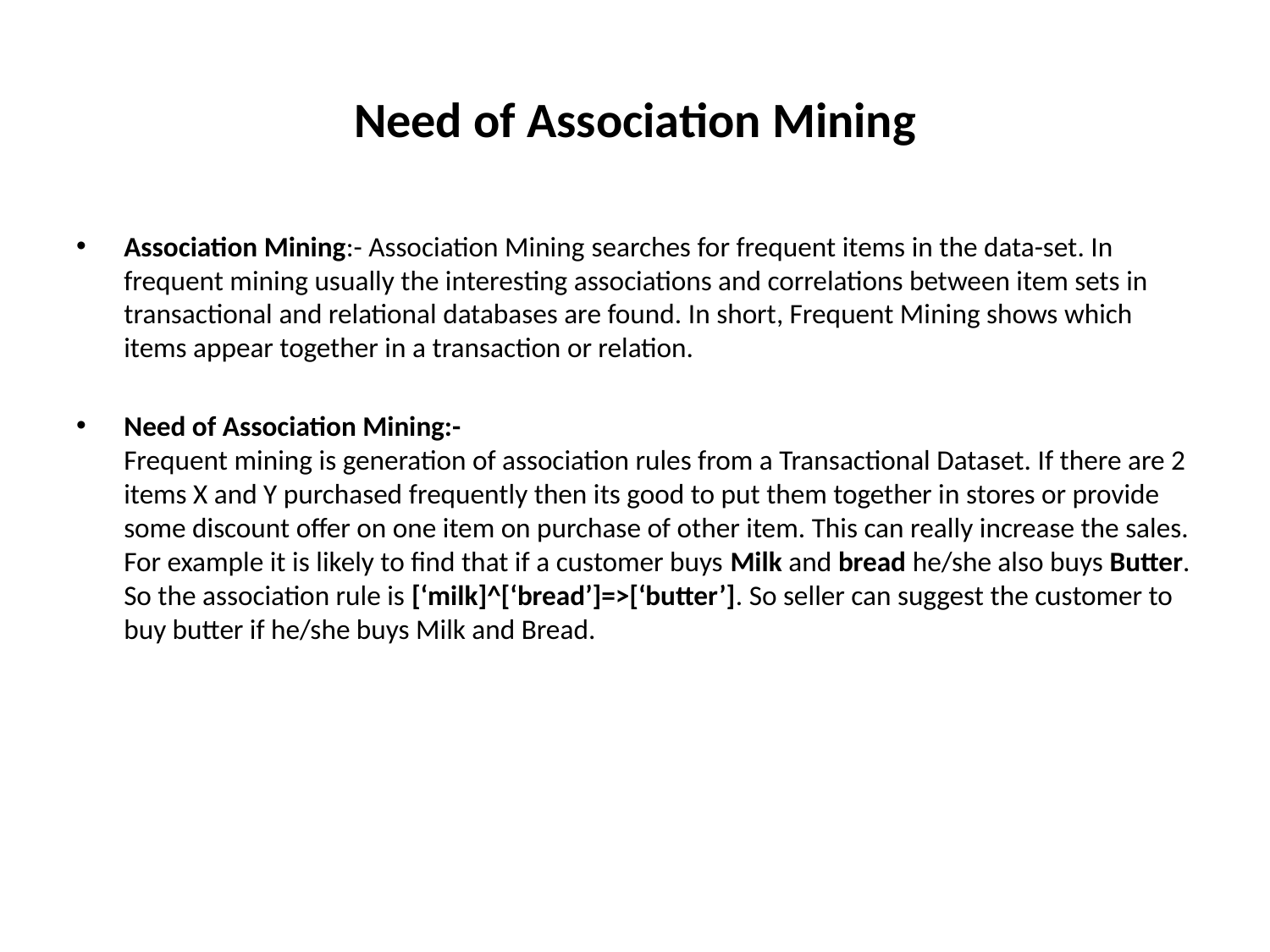

# Need of Association Mining
Association Mining:- Association Mining searches for frequent items in the data-set. In frequent mining usually the interesting associations and correlations between item sets in transactional and relational databases are found. In short, Frequent Mining shows which items appear together in a transaction or relation.

Need of Association Mining:-
Frequent mining is generation of association rules from a Transactional Dataset. If there are 2 items X and Y purchased frequently then its good to put them together in stores or provide some discount offer on one item on purchase of other item. This can really increase the sales. For example it is likely to find that if a customer buys Milk and bread he/she also buys Butter.
So the association rule is [‘milk]^[‘bread’]=>[‘butter’]. So seller can suggest the customer to buy butter if he/she buys Milk and Bread.